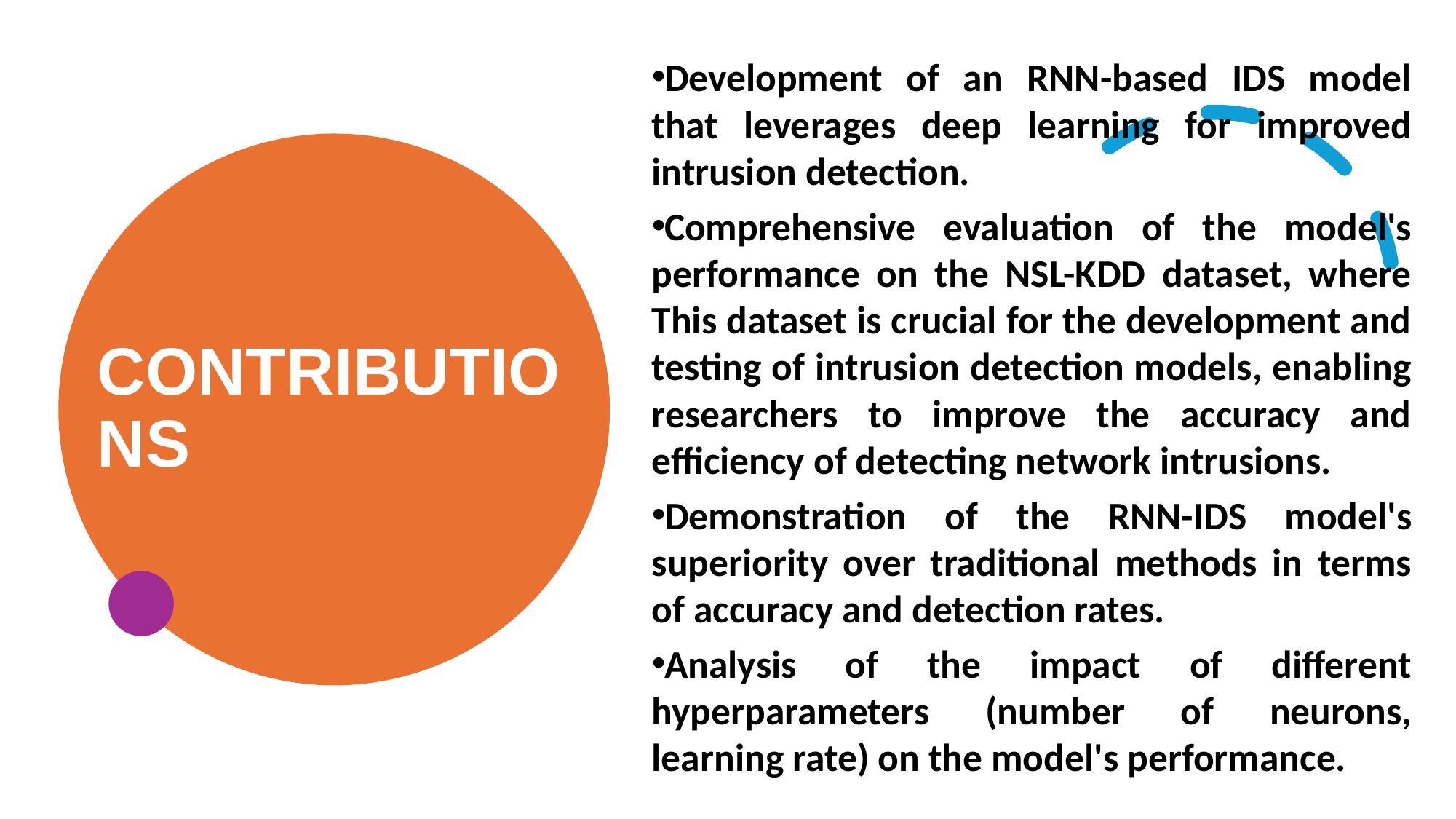

Development of an RNN-based IDS model that leverages deep learning for improved intrusion detection.
Comprehensive evaluation of the model's performance on the NSL-KDD dataset, where This dataset is crucial for the development and testing of intrusion detection models, enabling researchers to improve the accuracy and efficiency of detecting network intrusions.
Demonstration of the RNN-IDS model's superiority over traditional methods in terms of accuracy and detection rates.
Analysis of the impact of different hyperparameters (number of neurons, learning rate) on the model's performance.

CONTRIBUTIONS